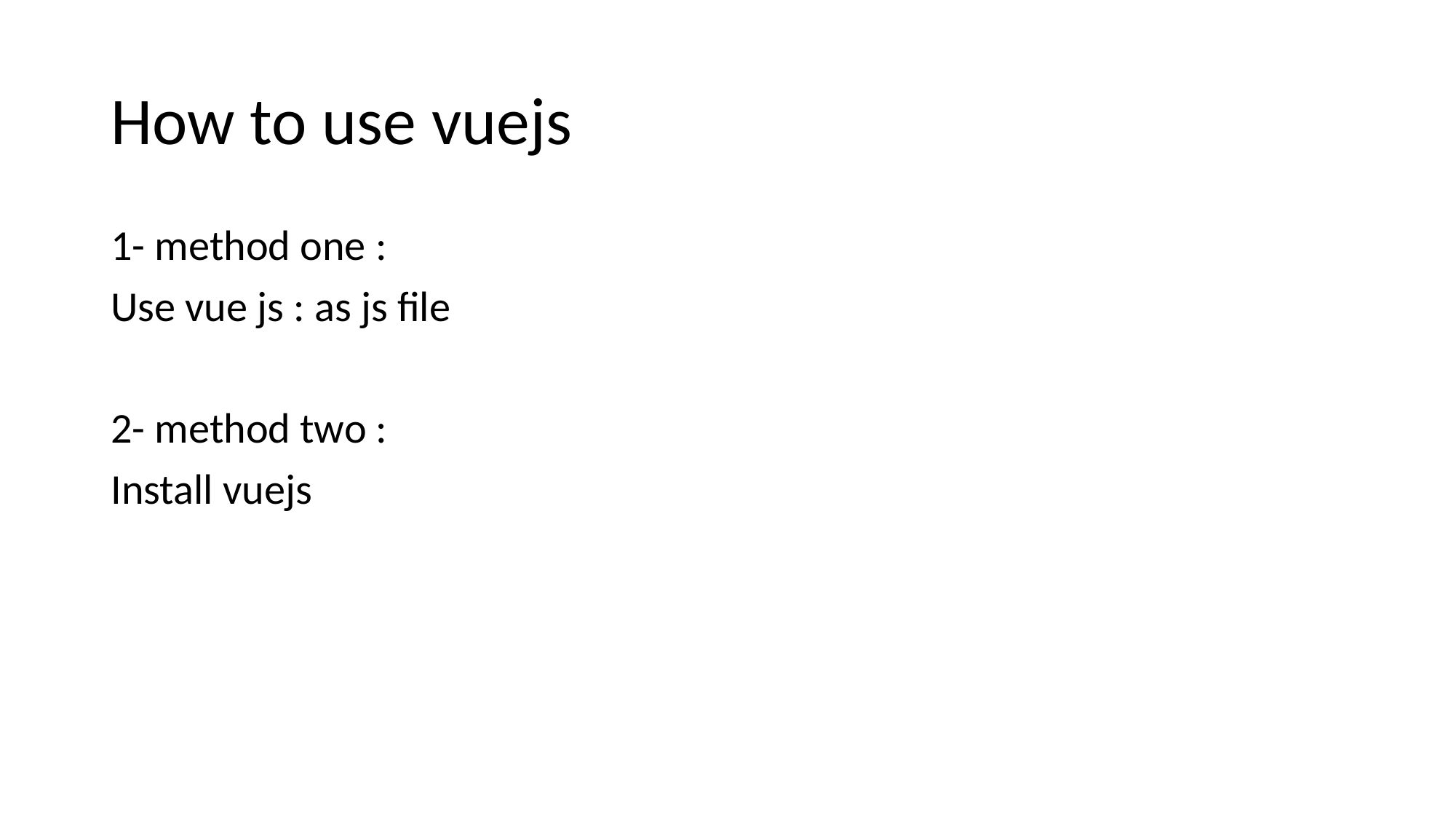

# How to use vuejs
1- method one :
Use vue js : as js file

2- method two :
Install vuejs